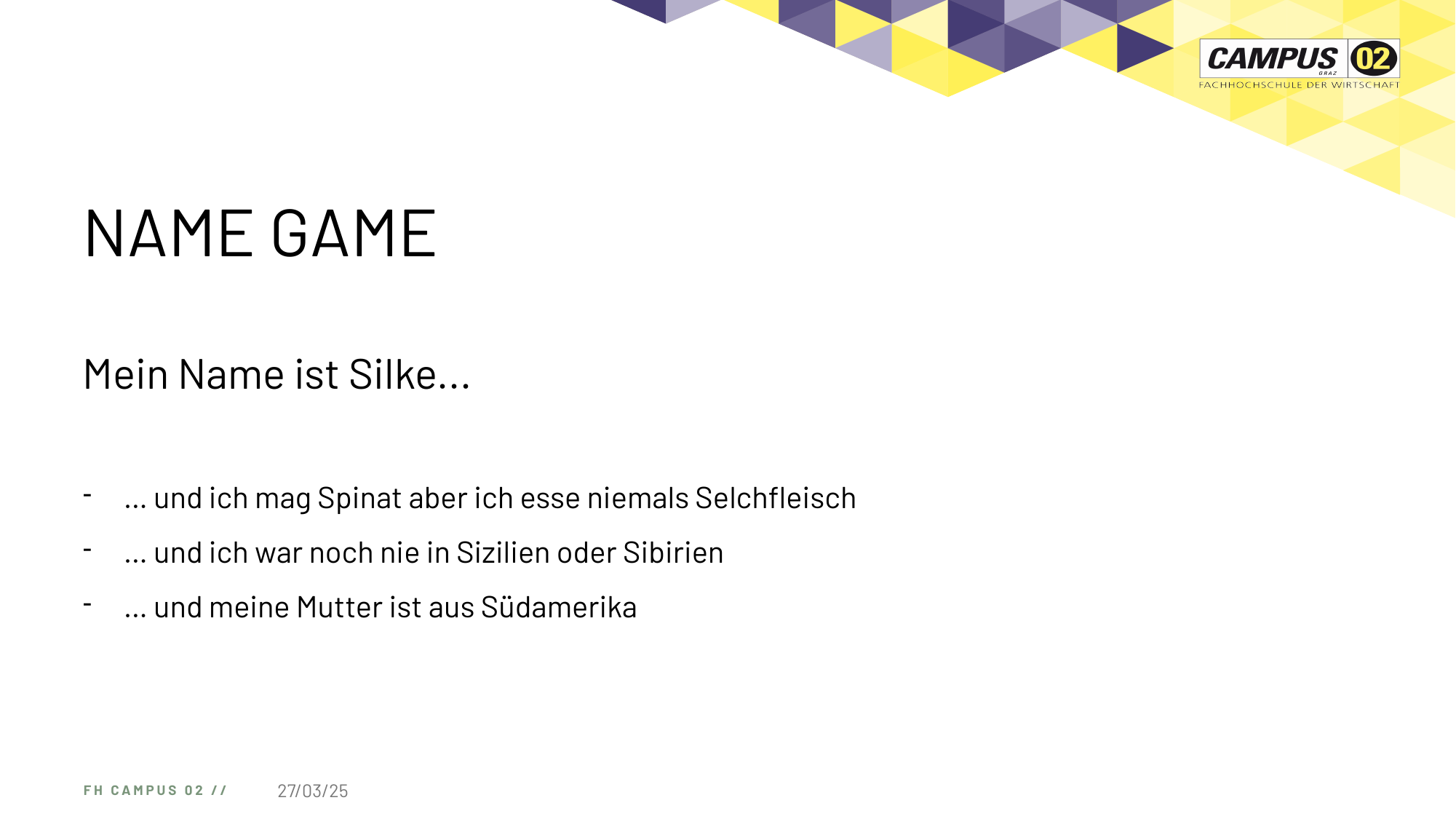

Name Game
Mein Name ist Silke...
… und ich mag Spinat aber ich esse niemals Selchfleisch
… und ich war noch nie in Sizilien oder Sibirien
… und meine Mutter ist aus Südamerika
FH CAMPUS 02 //
27/03/25